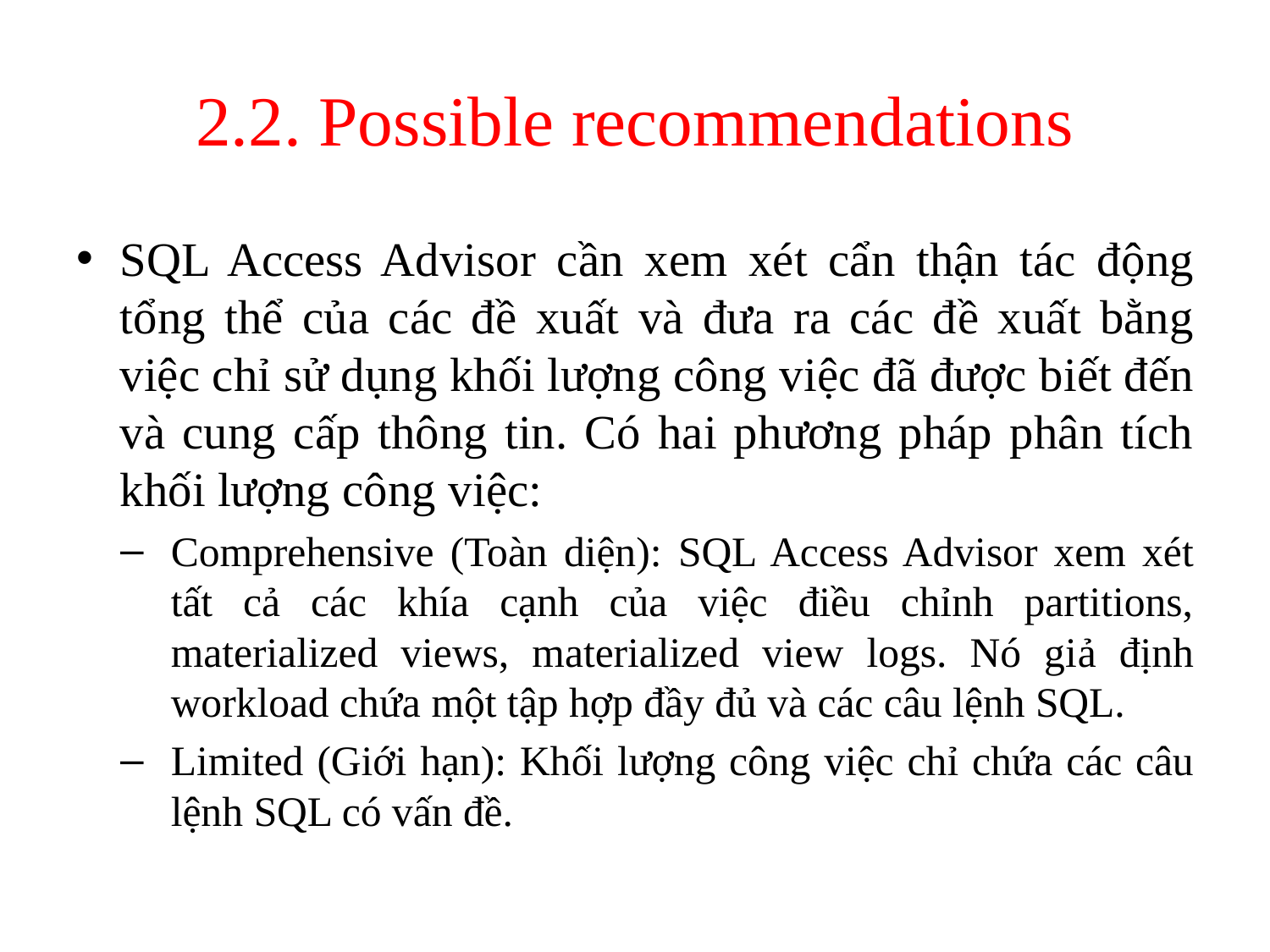

# 2.2. Possible recommendations
SQL Access Advisor cần xem xét cẩn thận tác động tổng thể của các đề xuất và đưa ra các đề xuất bằng việc chỉ sử dụng khối lượng công việc đã được biết đến và cung cấp thông tin. Có hai phương pháp phân tích khối lượng công việc:
Comprehensive (Toàn diện): SQL Access Advisor xem xét tất cả các khía cạnh của việc điều chỉnh partitions, materialized views, materialized view logs. Nó giả định workload chứa một tập hợp đầy đủ và các câu lệnh SQL.
Limited (Giới hạn): Khối lượng công việc chỉ chứa các câu lệnh SQL có vấn đề.